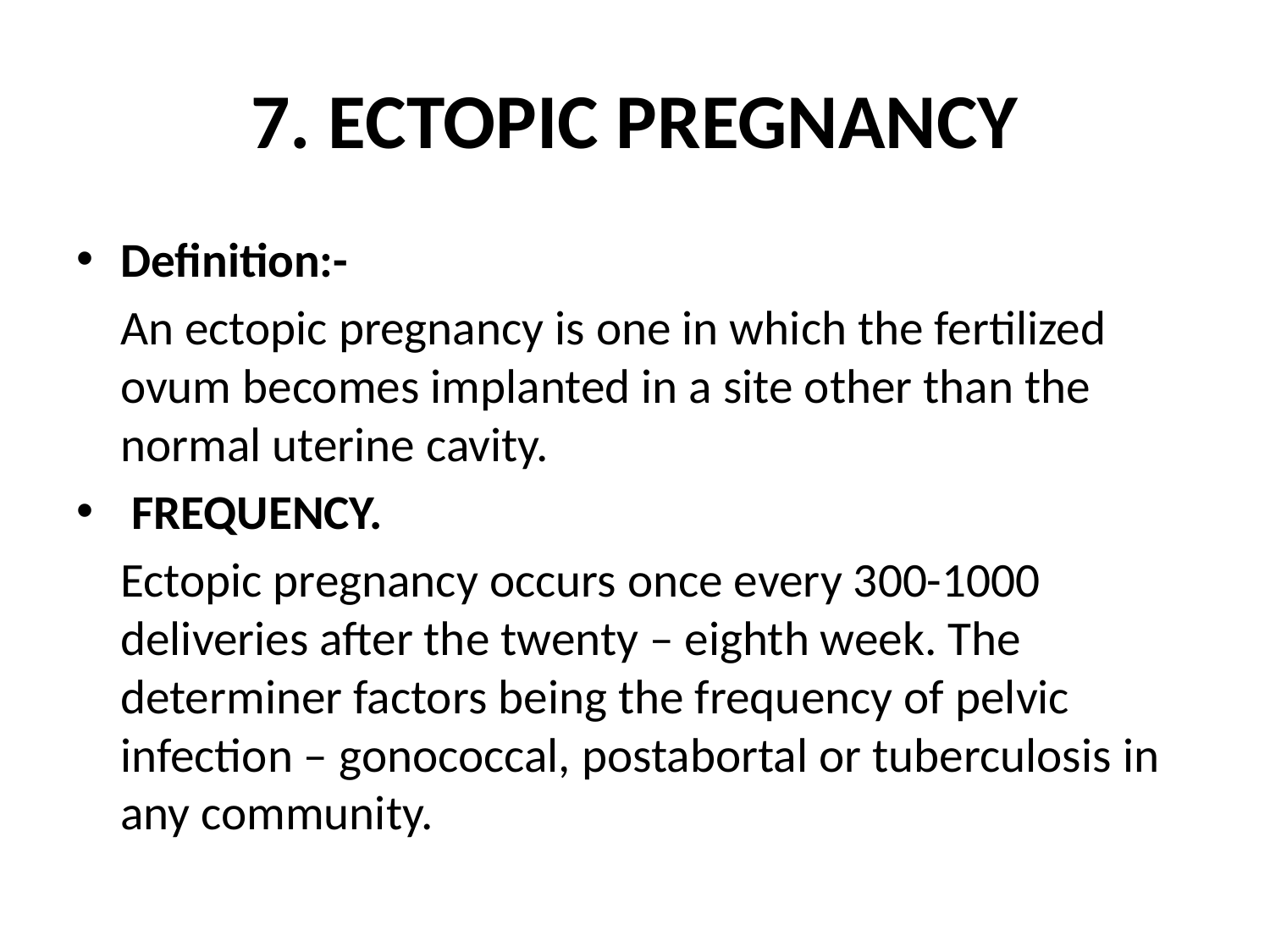

# 7. ECTOPIC PREGNANCY
Definition:-
    An ectopic pregnancy is one in which the fertilized ovum becomes implanted in a site other than the normal uterine cavity.
 FREQUENCY.
    Ectopic pregnancy occurs once every 300-1000 deliveries after the twenty – eighth week. The determiner factors being the frequency of pelvic infection – gonococcal, postabortal or tuberculosis in any community.